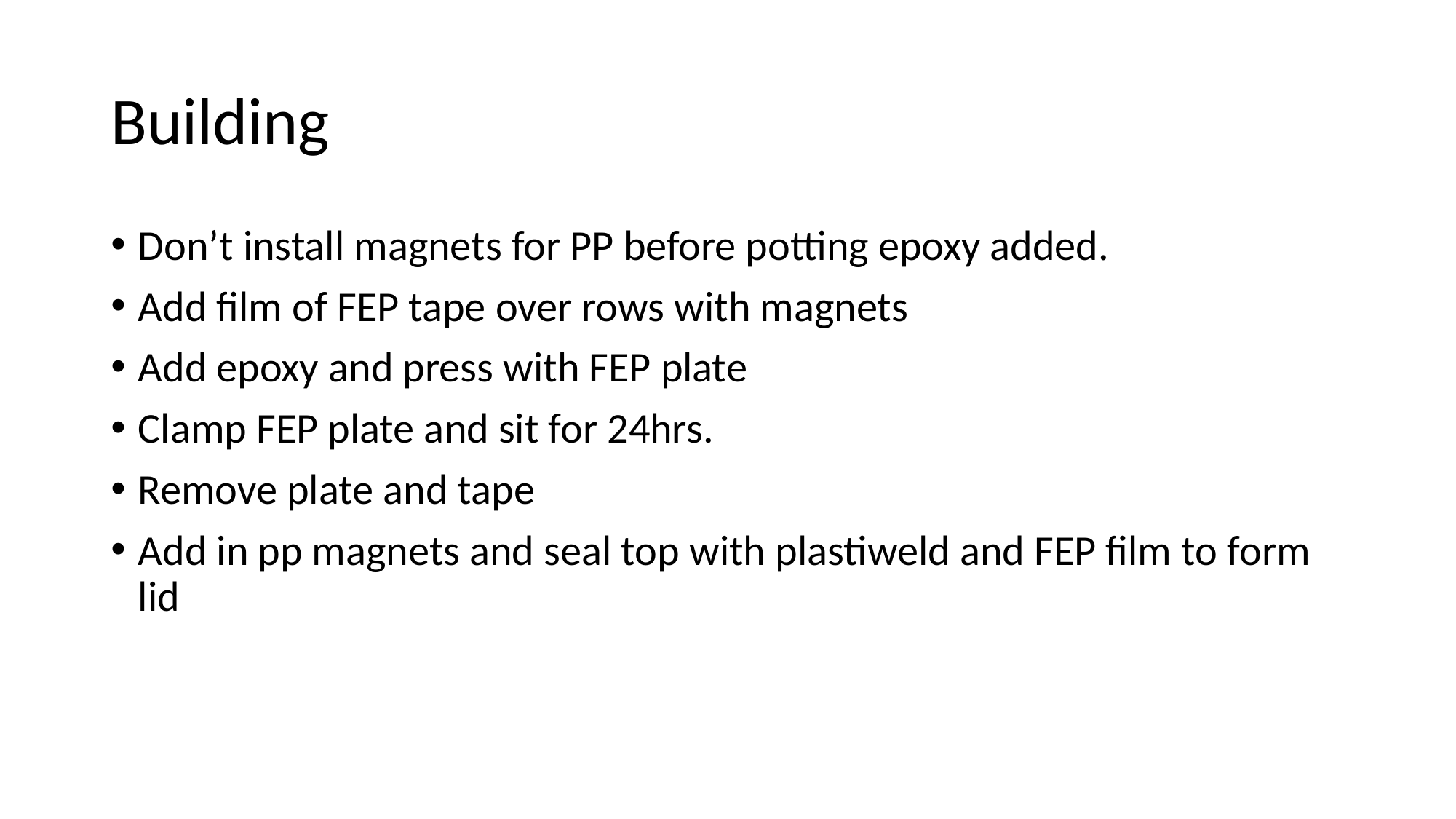

# Building
Don’t install magnets for PP before potting epoxy added.
Add film of FEP tape over rows with magnets
Add epoxy and press with FEP plate
Clamp FEP plate and sit for 24hrs.
Remove plate and tape
Add in pp magnets and seal top with plastiweld and FEP film to form lid